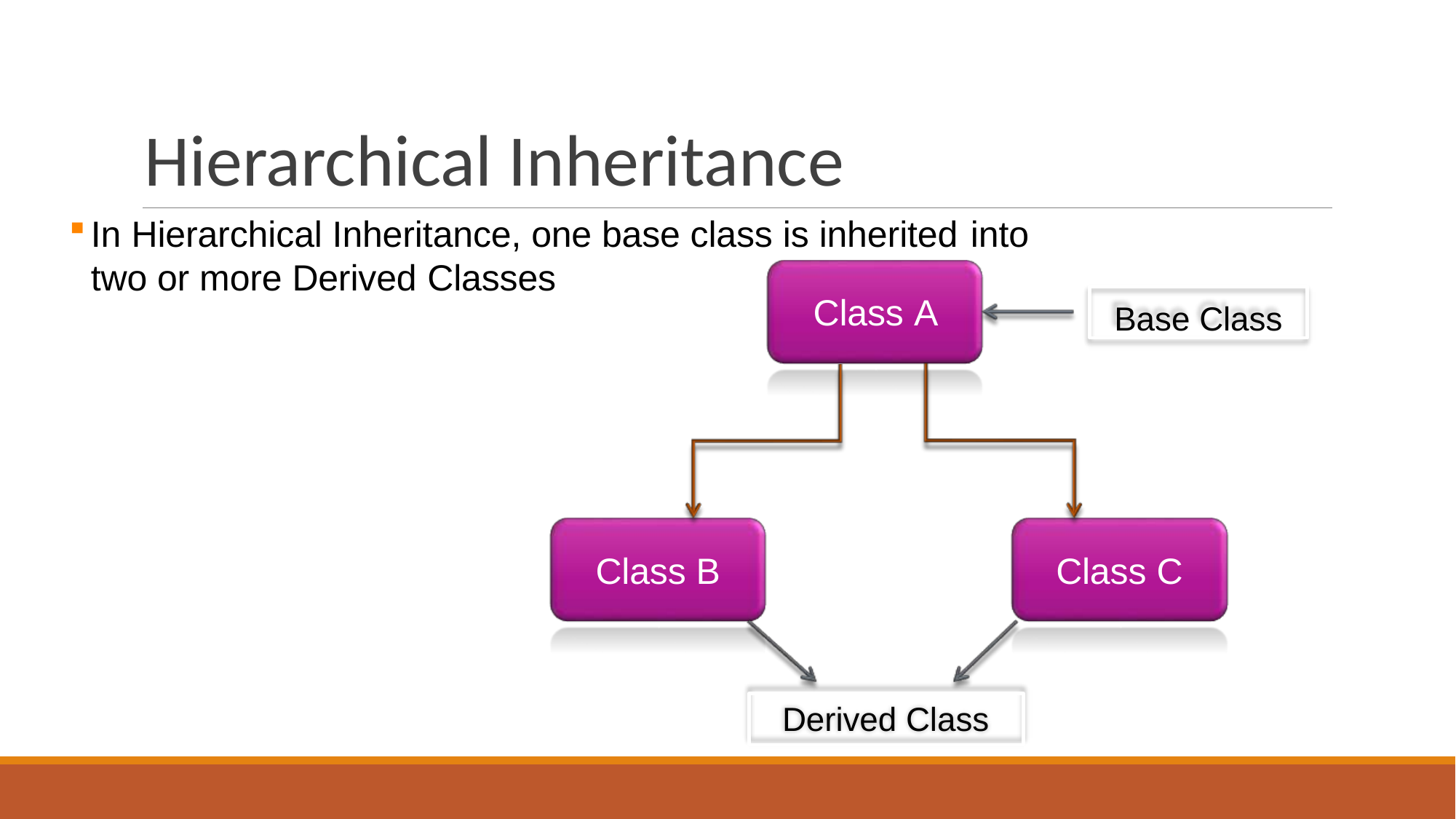

# Hierarchical Inheritance
In Hierarchical Inheritance, one base class is inherited into
two or more Derived Classes

Class A

Base Class

Class B
Class C

Derived Class